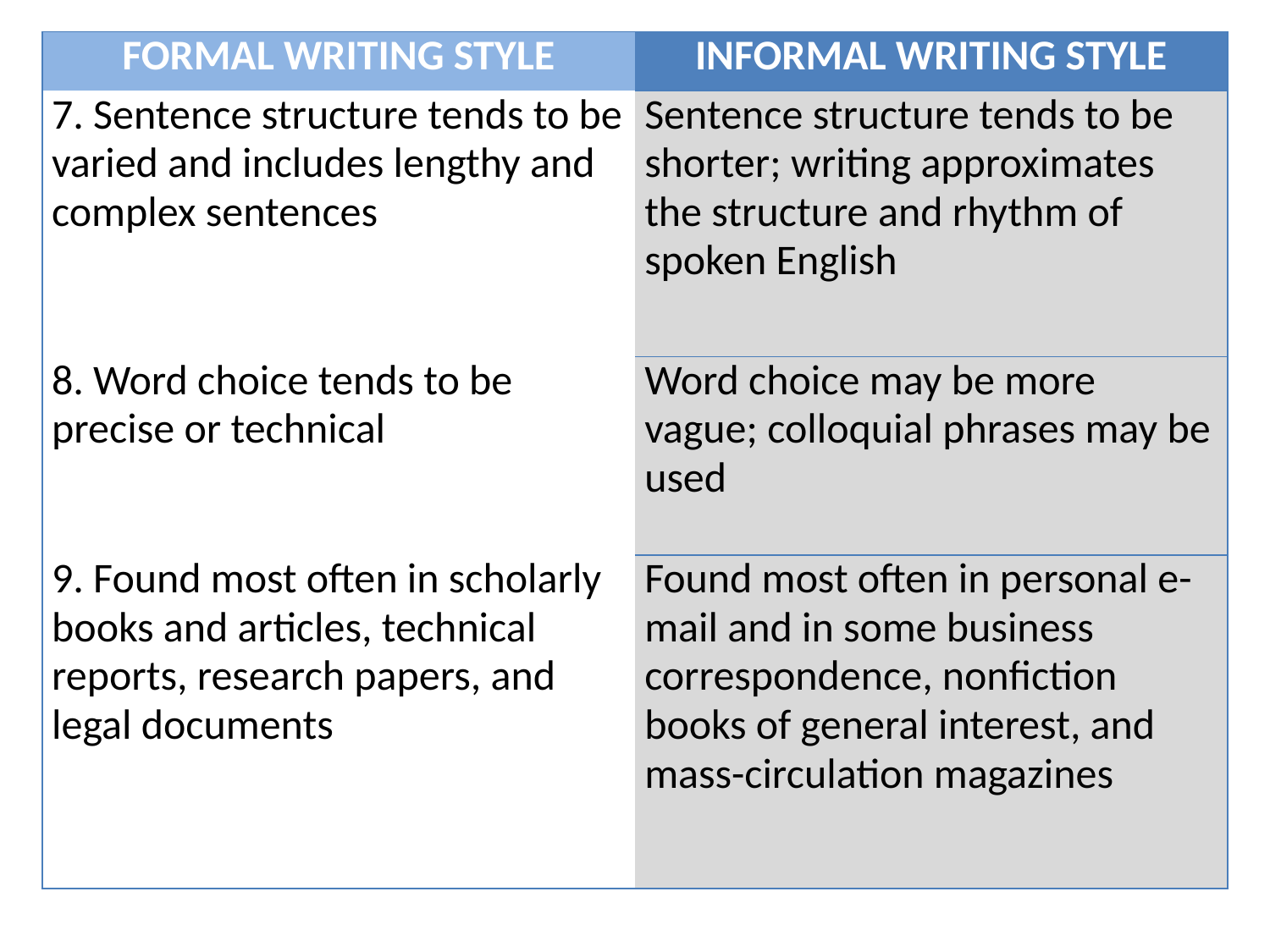

| FORMAL WRITING STYLE | INFORMAL WRITING STYLE |
| --- | --- |
| 7. Sentence structure tends to be varied and includes lengthy and complex sentences | Sentence structure tends to be shorter; writing approximates the structure and rhythm of spoken English |
| 8. Word choice tends to be precise or technical | Word choice may be more vague; colloquial phrases may be used |
| 9. Found most often in scholarly books and articles, technical reports, research papers, and legal documents | Found most often in personal e-mail and in some business correspondence, nonfiction books of general interest, and mass-circulation magazines |